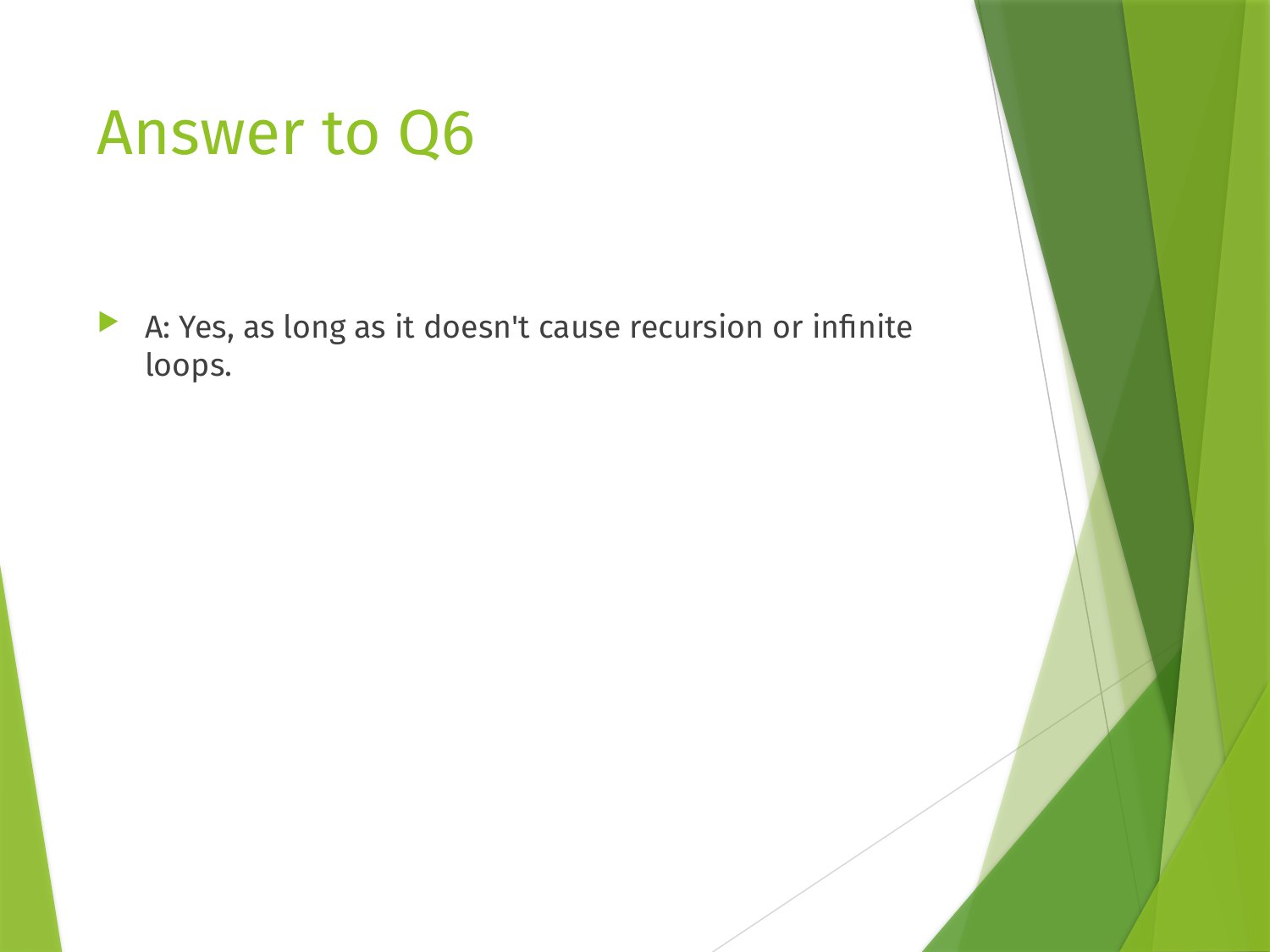

# Answer to Q6
A: Yes, as long as it doesn't cause recursion or infinite loops.